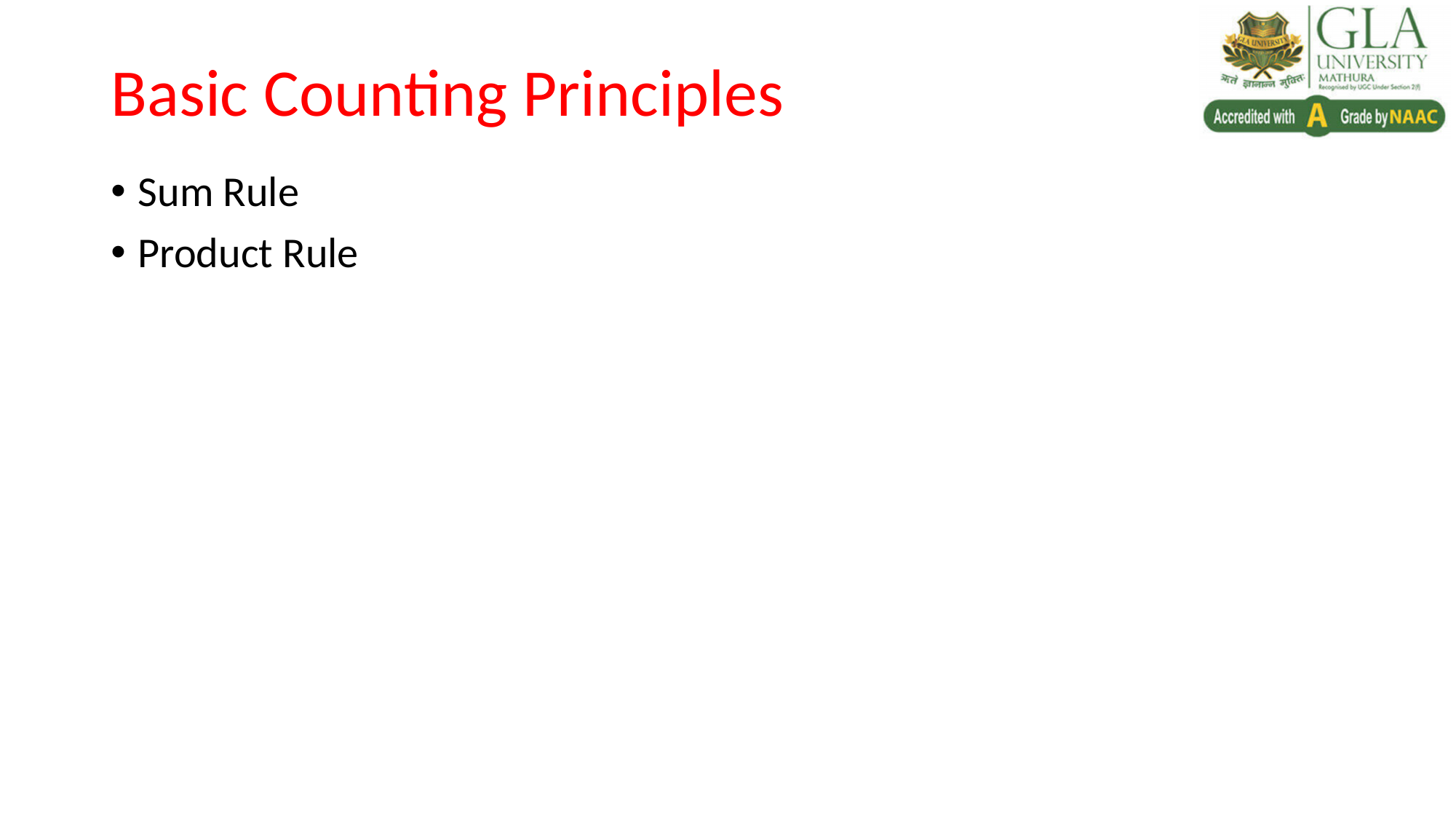

# Basic Counting Principles
Sum Rule
Product Rule